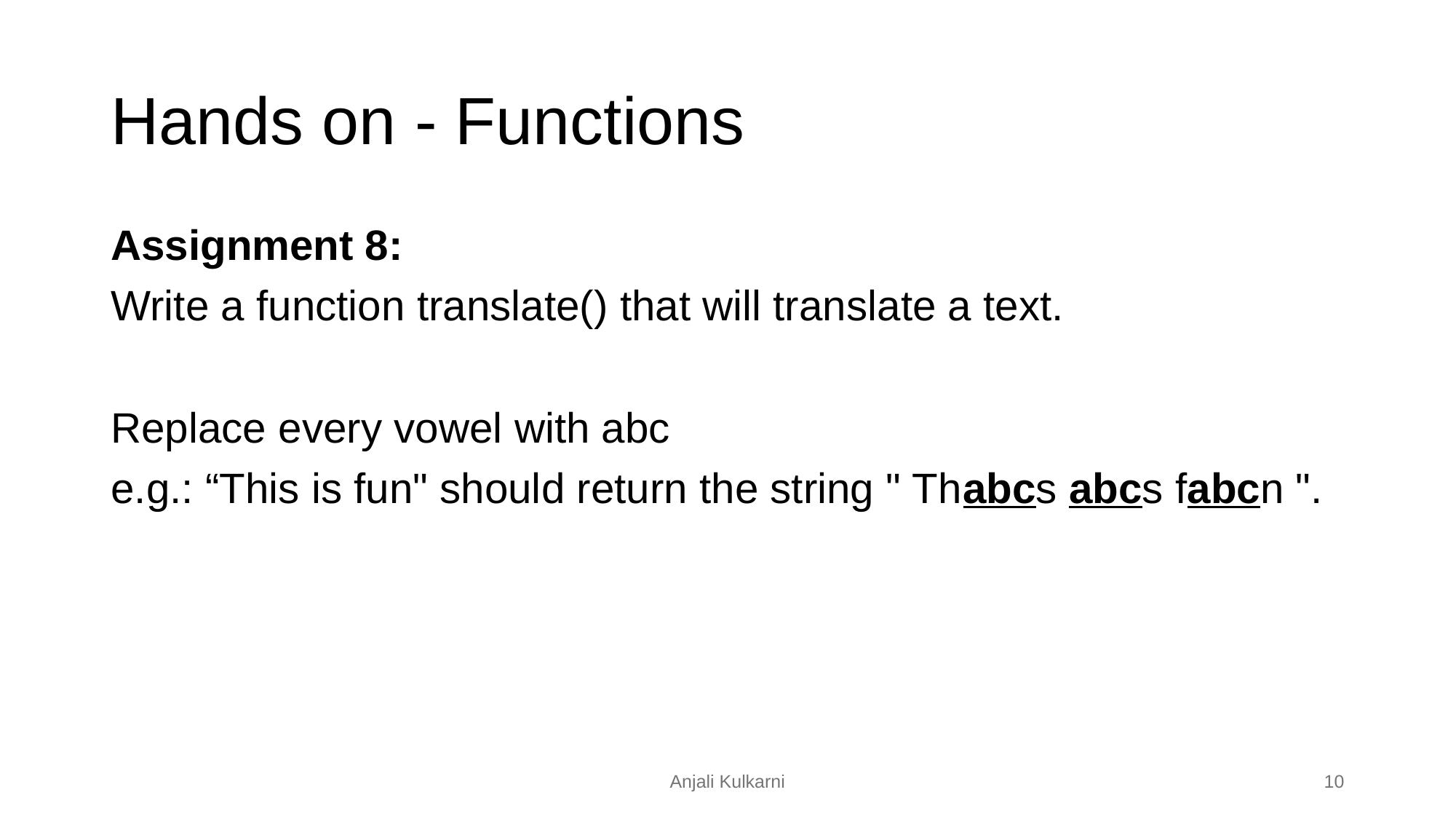

# Hands on - Functions
Assignment 8:
Write a function translate() that will translate a text.

Replace every vowel with abc
e.g.: “This is fun" should return the string " Thabcs abcs fabcn ".
Anjali Kulkarni
10